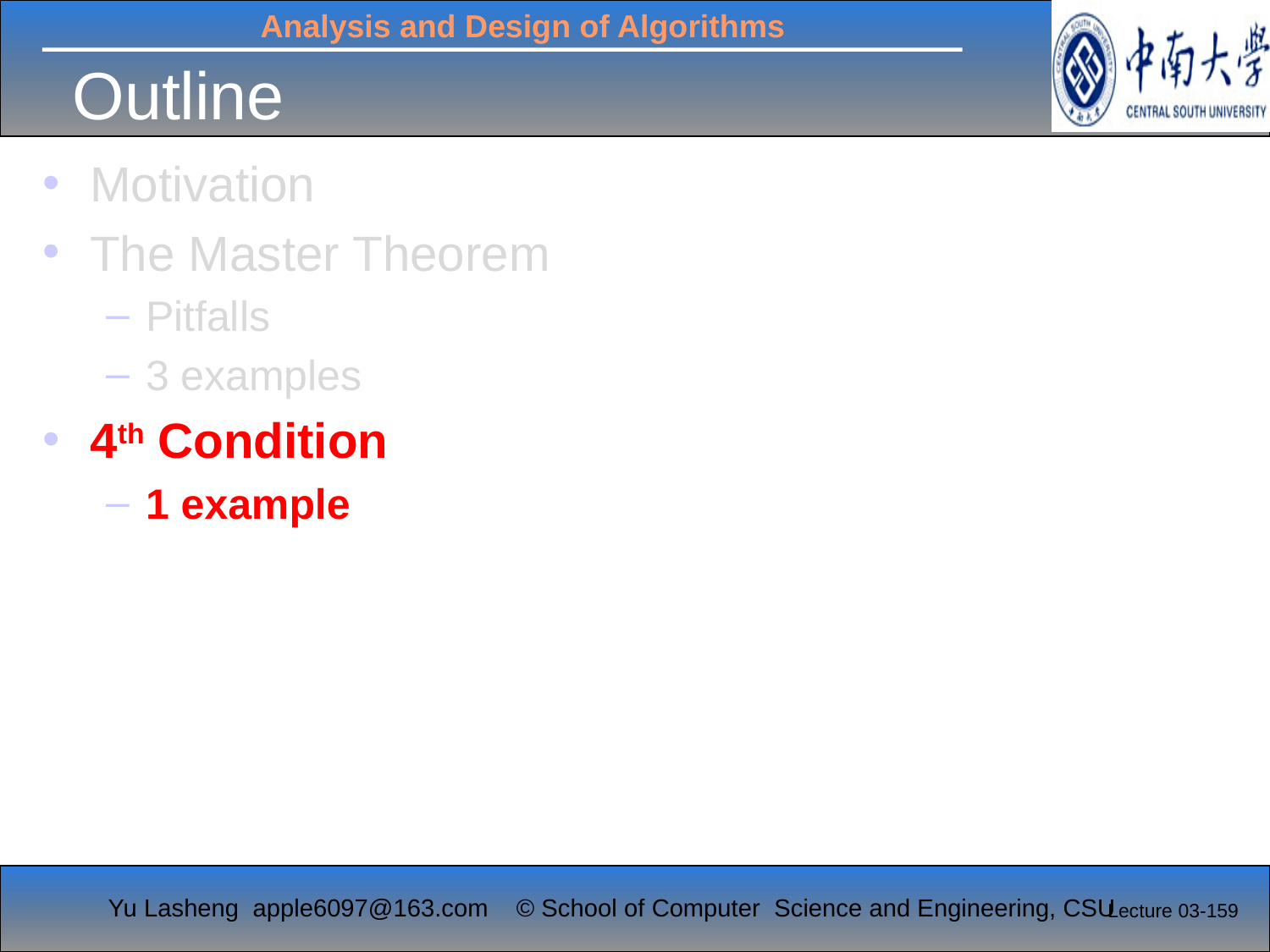

# Outline
Motivation
The Master Theorem
Pitfalls
3 examples
4th Condition
1 example
Lecture 03-159